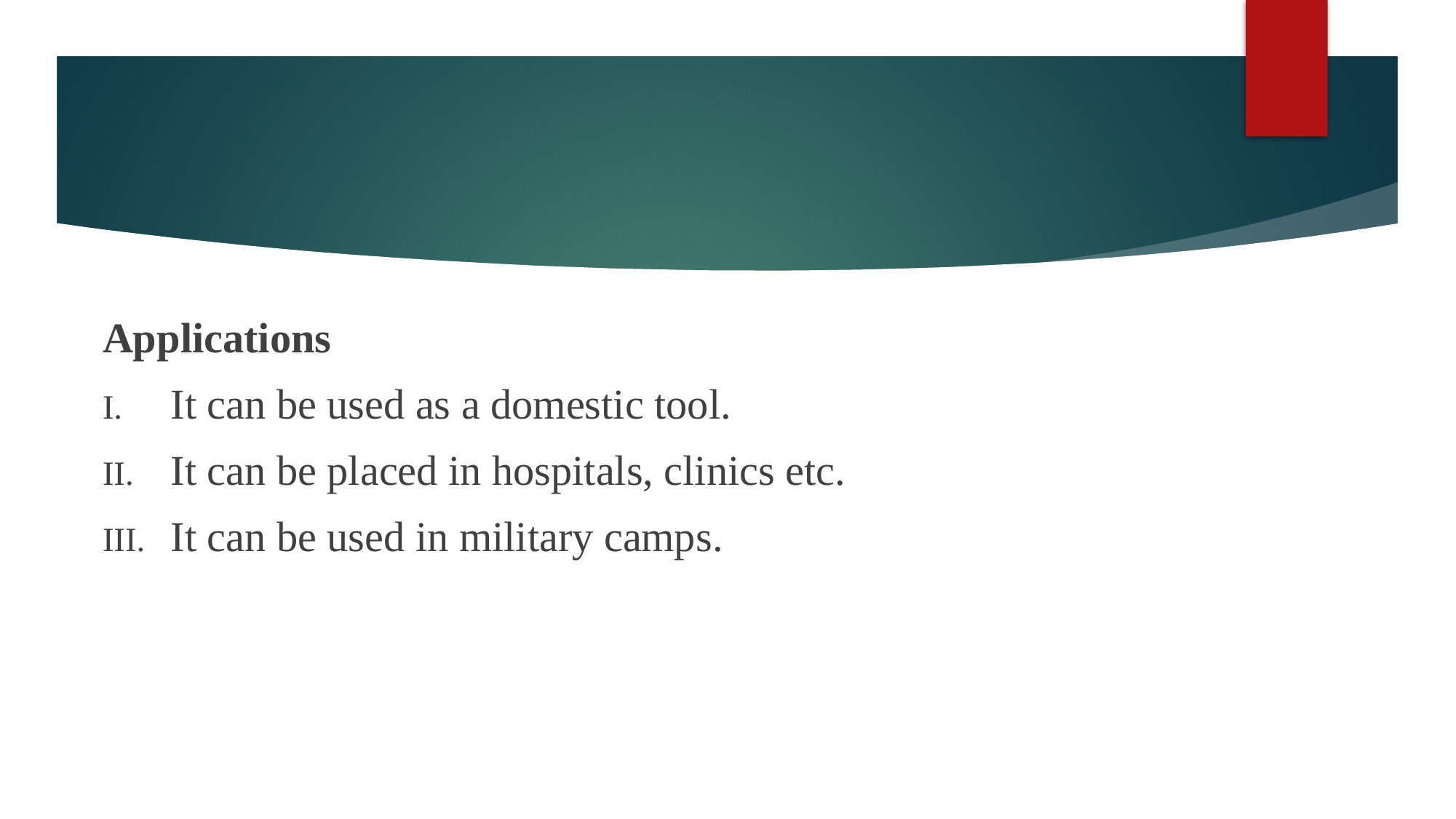

Applications
It can be used as a domestic tool.
It can be placed in hospitals, clinics etc.
It can be used in military camps.